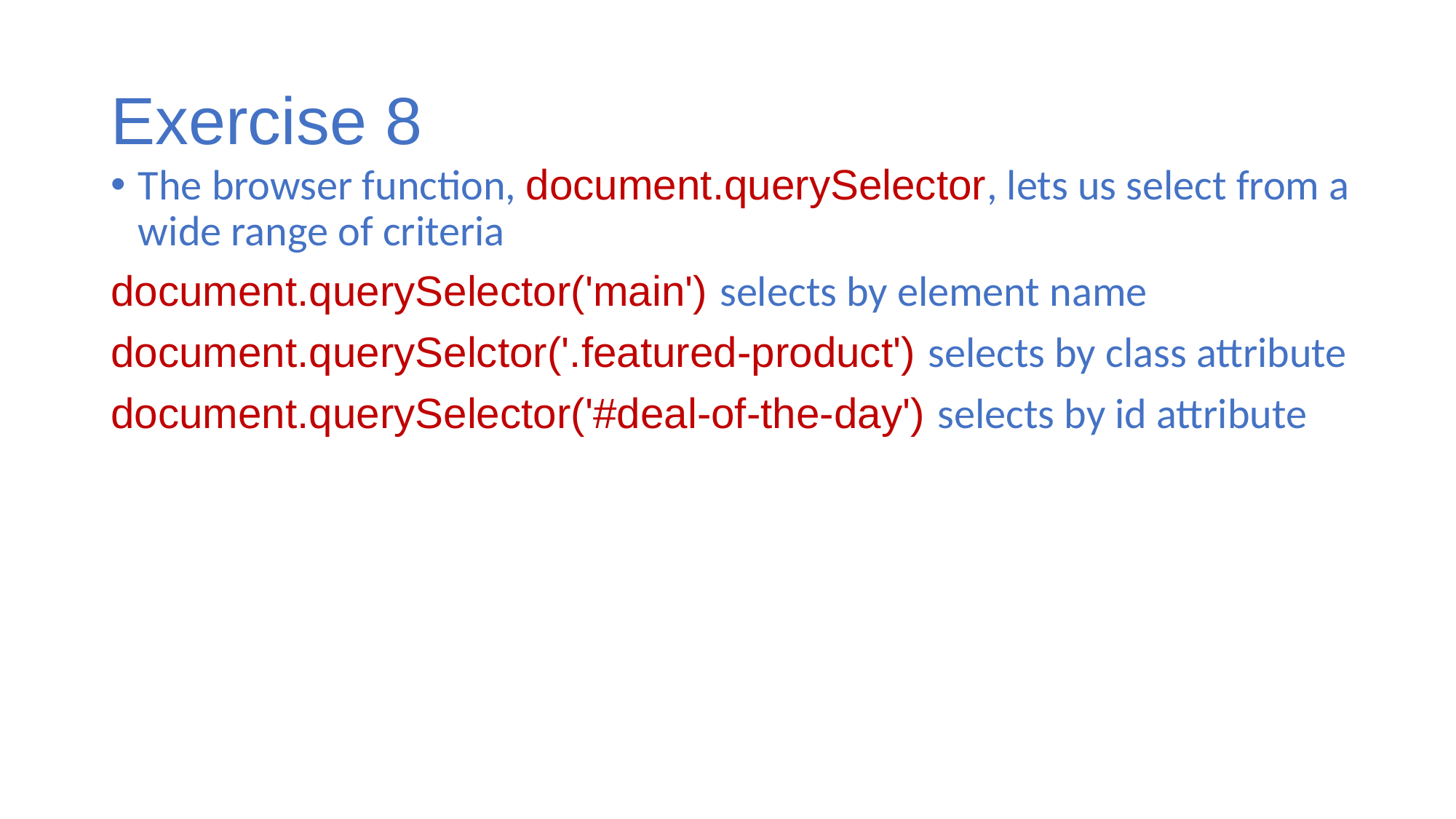

# Exercise 8
The browser function, document.querySelector, lets us select from a wide range of criteria
document.querySelector('main') selects by element name
document.querySelctor('.featured-product') selects by class attribute
document.querySelector('#deal-of-the-day') selects by id attribute